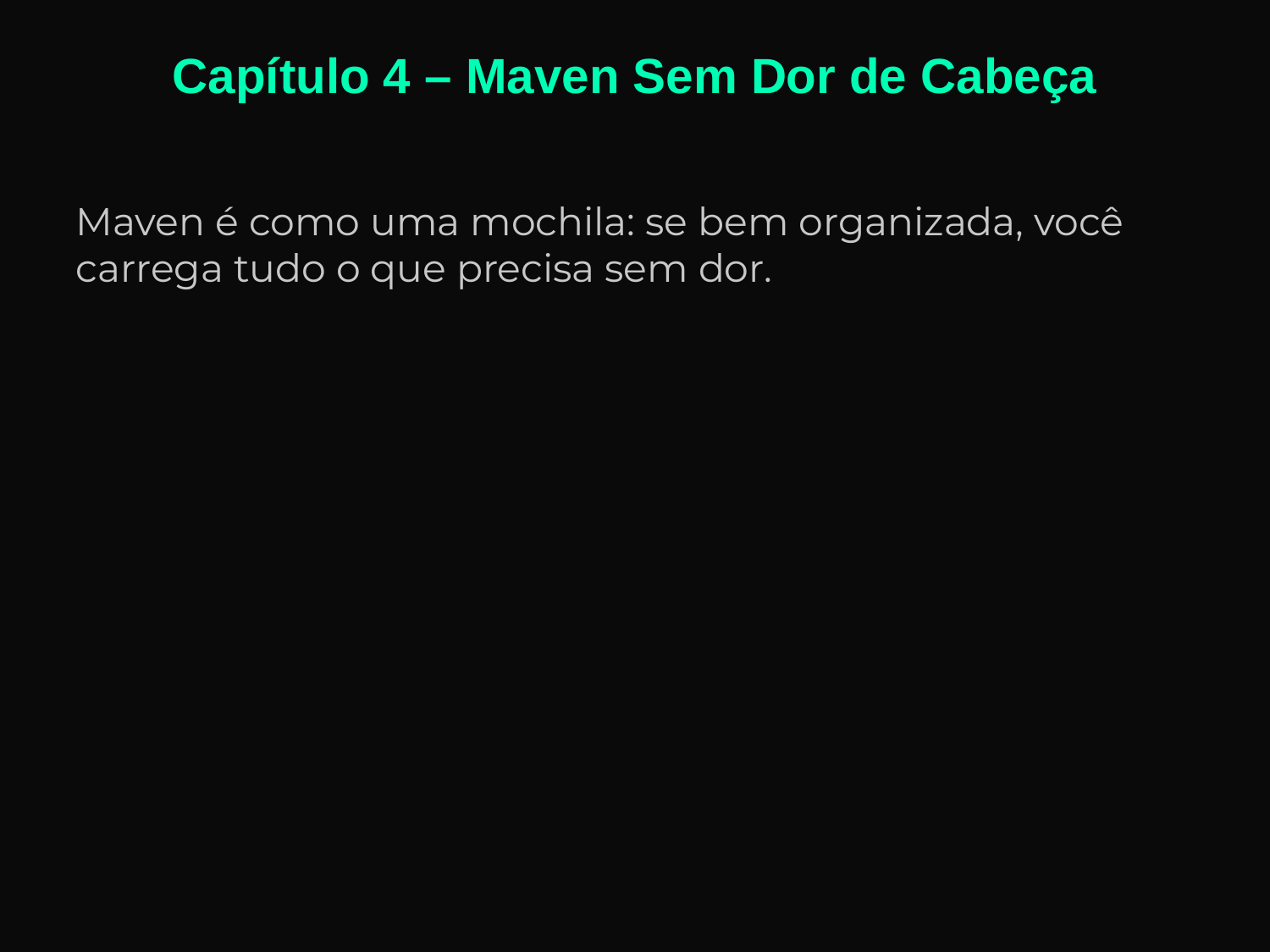

Capítulo 4 – Maven Sem Dor de Cabeça
Maven é como uma mochila: se bem organizada, você carrega tudo o que precisa sem dor.